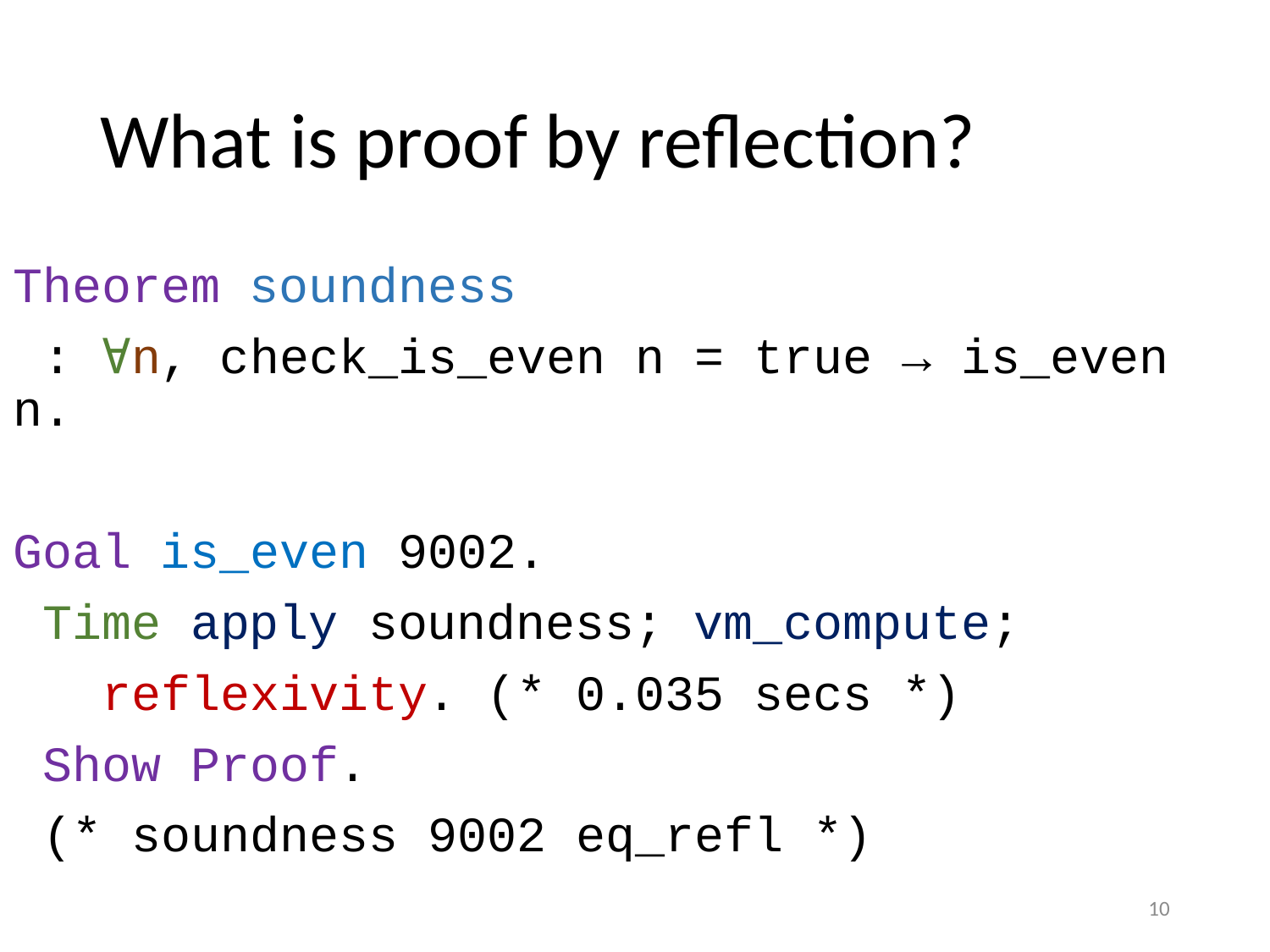

# What is proof by reflection?
Theorem soundness
 : ∀n, check_is_even n = true → is_even n.

Goal is_even 9002.
 Time apply soundness; vm_compute;
   reflexivity. (* 0.035 secs *)
 Show Proof.
 (* soundness 9002 eq_refl *)
10